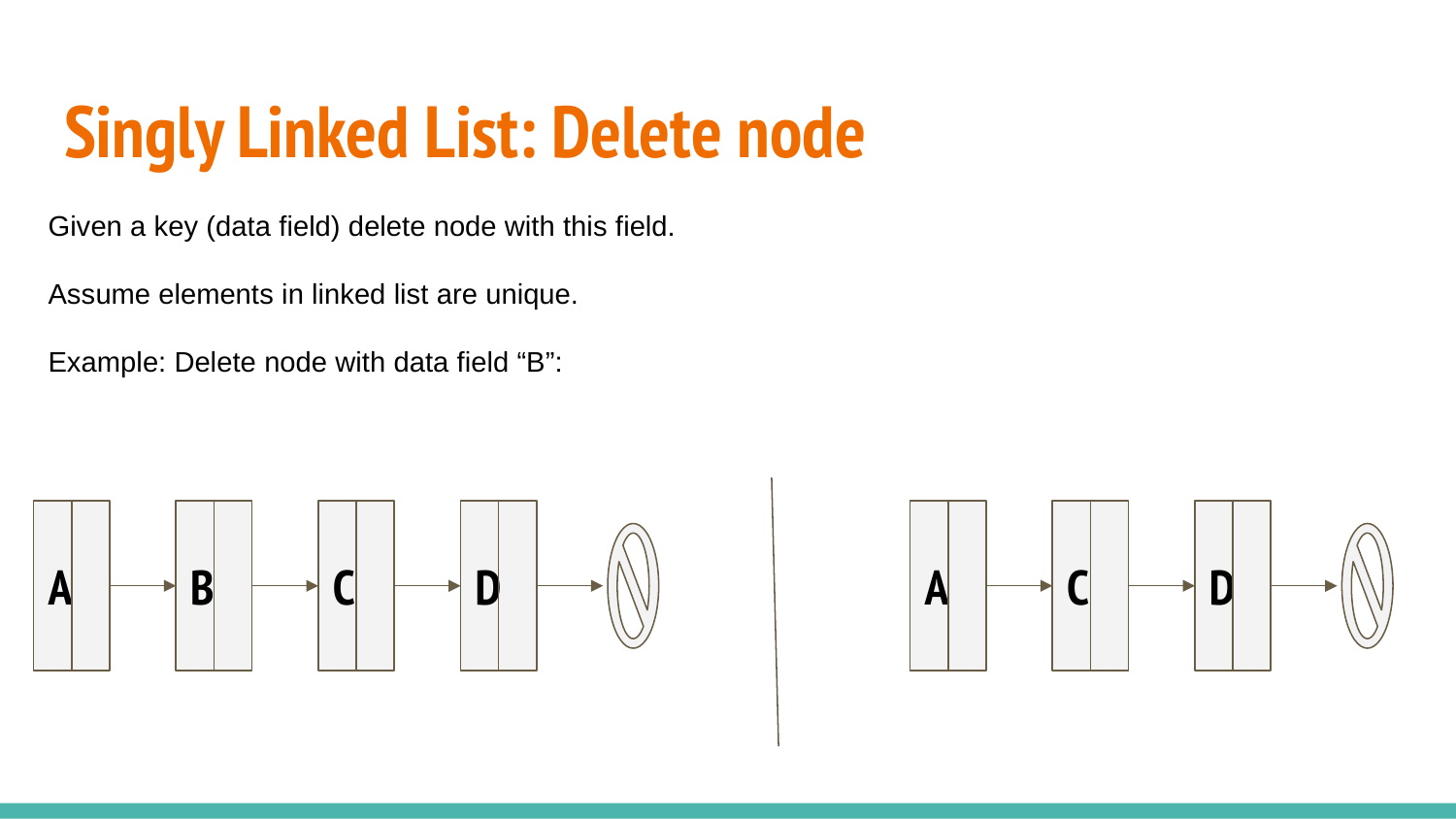

# Singly Linked List: Delete node
Given a key (data field) delete node with this field.

Assume elements in linked list are unique.

Example: Delete node with data field “B”:
A
A
B
C
D
C
D